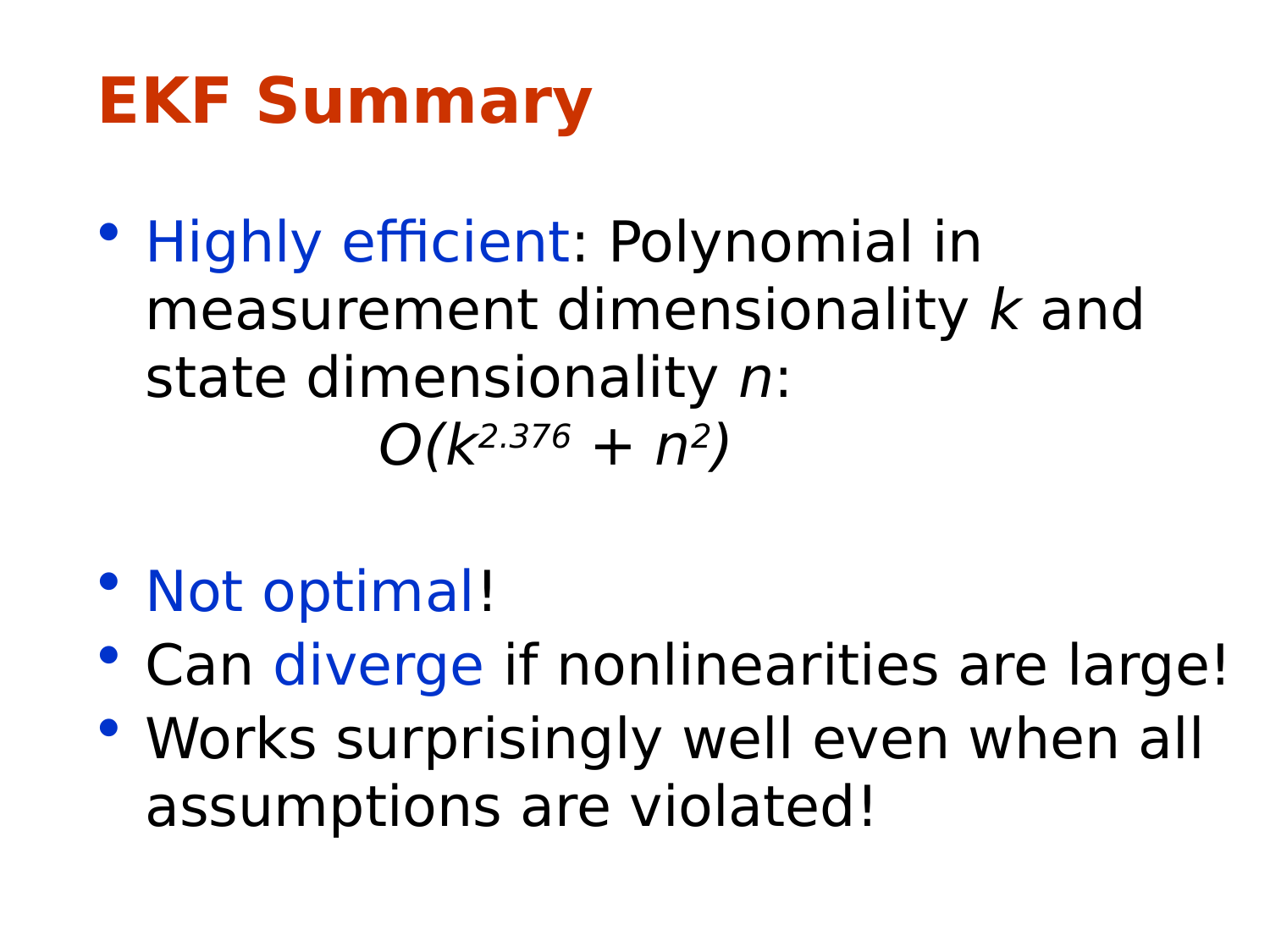

# EKF Summary
Highly efficient: Polynomial in measurement dimensionality k and state dimensionality n:
             O(k2.376 + n2)

Not optimal!
Can diverge if nonlinearities are large!
Works surprisingly well even when all assumptions are violated!